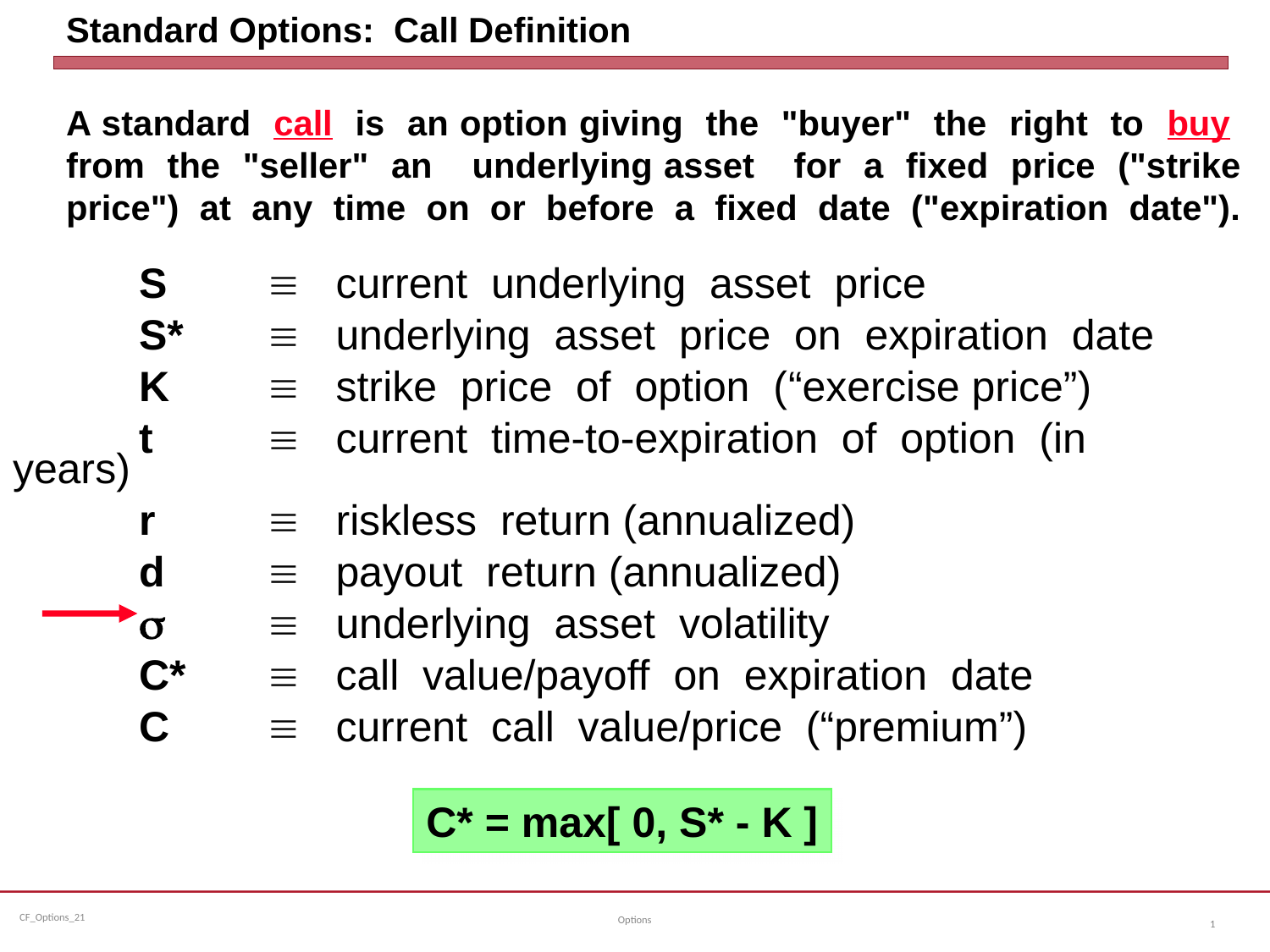

# Standard Options:  Call Definition
A standard  call  is  an option giving  the  "buyer"  the  right  to  buy  from  the  "seller"  an  "underlying asset"  for  a  fixed  price  ("strike price")  at  any  time  on  or  before  a  fixed  date  ("expiration  date").
	S	≡   current  underlying  asset  price
	S*	≡   underlying  asset  price  on  expiration  date
	K	≡   strike  price  of  option  (“exercise price”)
	t	≡   current  time-to-expiration  of  option  (in  years)
	r	≡   riskless  return (annualized)
	d	≡   payout  return (annualized)
	σ	≡   underlying  asset  volatility
	C*	≡   call  value/payoff  on  expiration  date
	C	≡   current  call  value/price  (“premium”)

C* = max[ 0, S* - K ]
Options
1